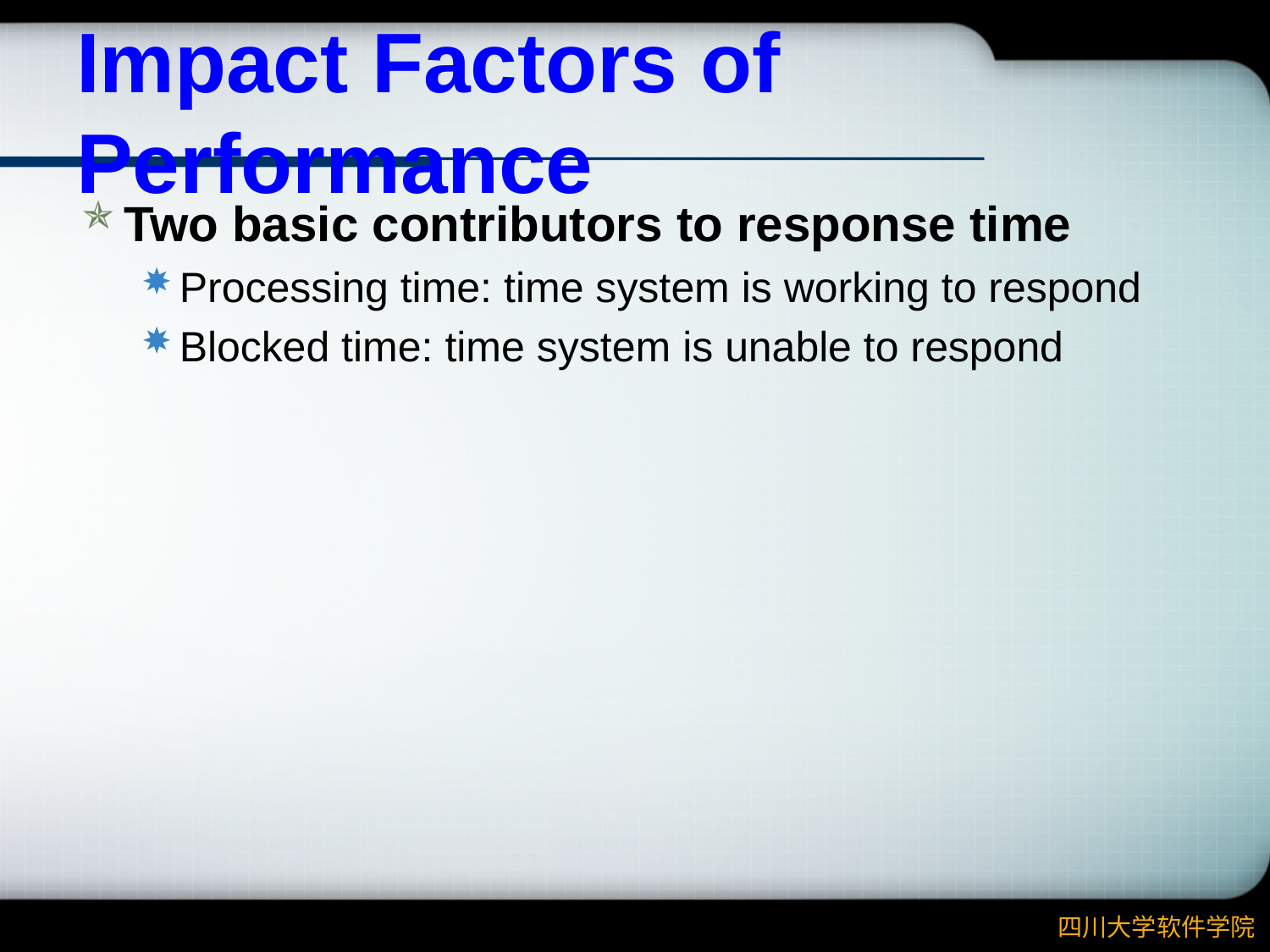

# Impact Factors of Performance
Two basic contributors to response time
Processing time: time system is working to respond
Blocked time: time system is unable to respond